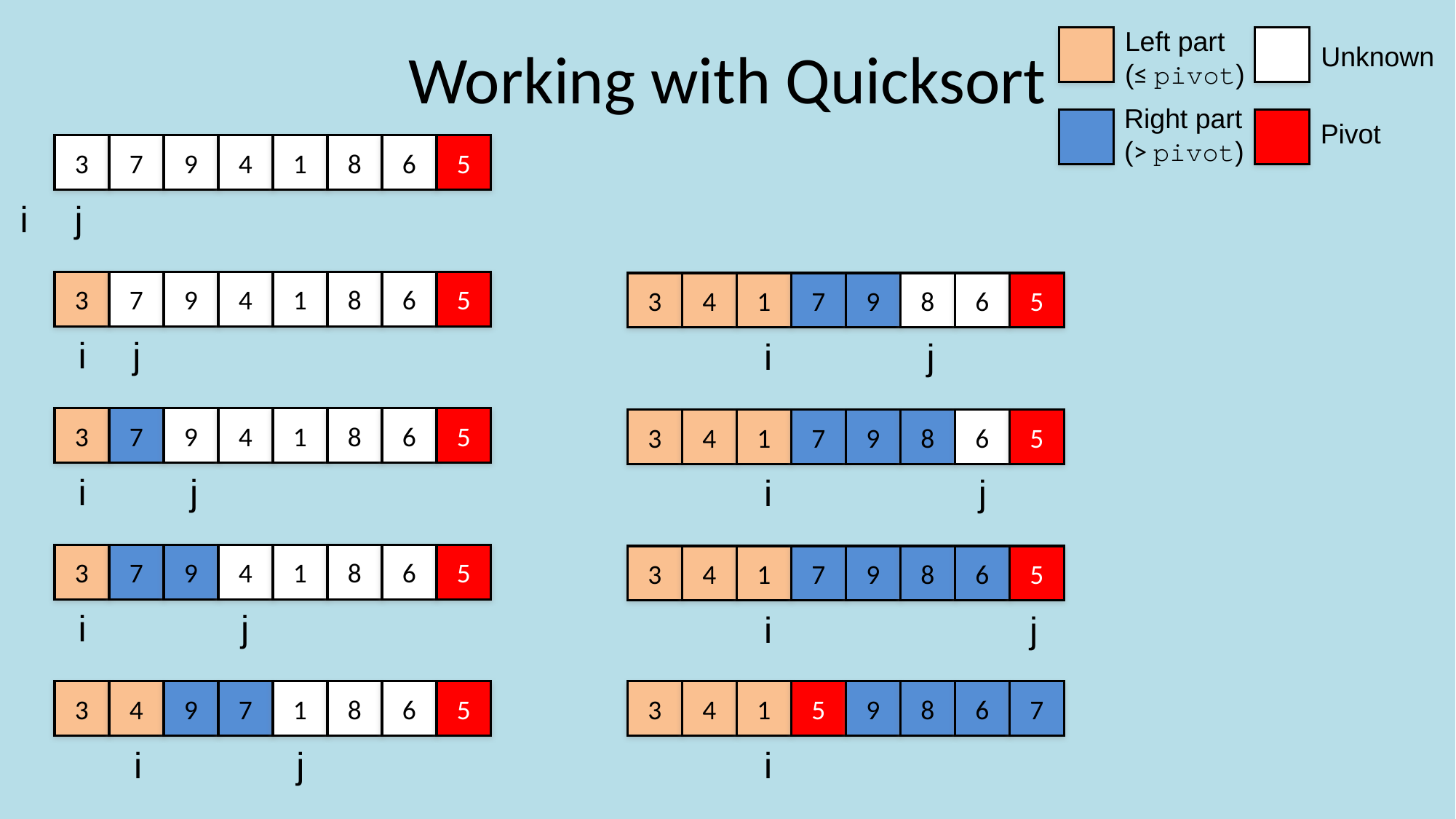

# Working with Quicksort
Left part
(≤ pivot)

Unknown
Right part
(> pivot)

Pivot
3
7
9
4
1
8
6
5
i
j
3
7
9
4
1
8
6
5
i
j
3
4
1
7
9
8
6
5
i
j
3
7
9
4
1
8
6
5
i
j
3
4
1
7
9
8
6
5
i
j
3
7
9
4
1
8
6
5
i
j
3
4
1
7
9
8
6
5
i
j
3
4
9
7
1
8
6
5
i
j
3
4
1
5
9
8
6
7
i